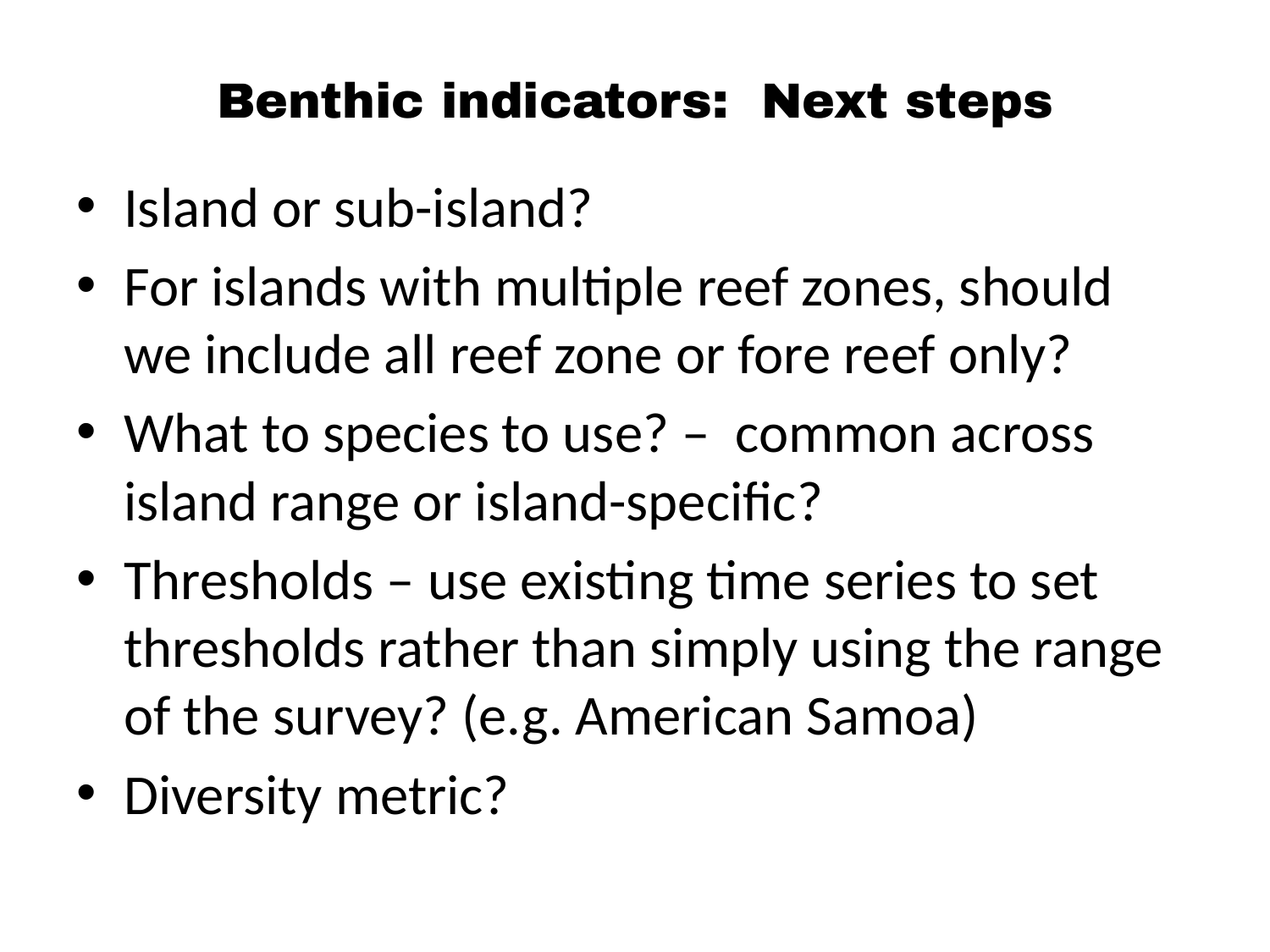

# Benthic indicators:  Next steps
Island or sub-island?
For islands with multiple reef zones, should we include all reef zone or fore reef only?
What to species to use? –  common across island range or island-specific?
Thresholds – use existing time series to set thresholds rather than simply using the range of the survey? (e.g. American Samoa)
Diversity metric?